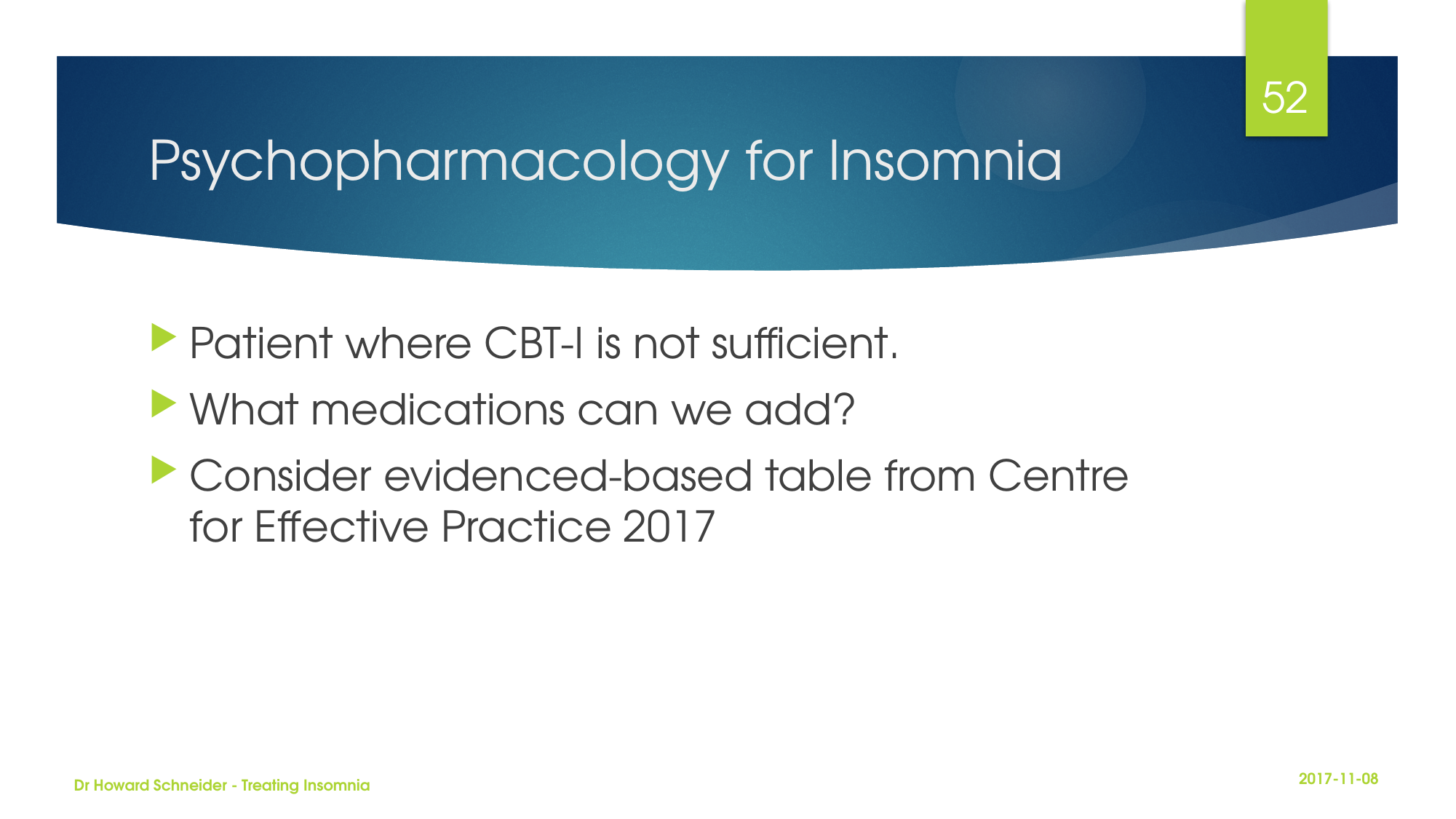

52
# Psychopharmacology for Insomnia
Patient where CBT-I is not sufficient.
What medications can we add?
Consider evidenced-based table from Centre for Effective Practice 2017

Dr Howard Schneider - Treating Insomnia
2017-11-08